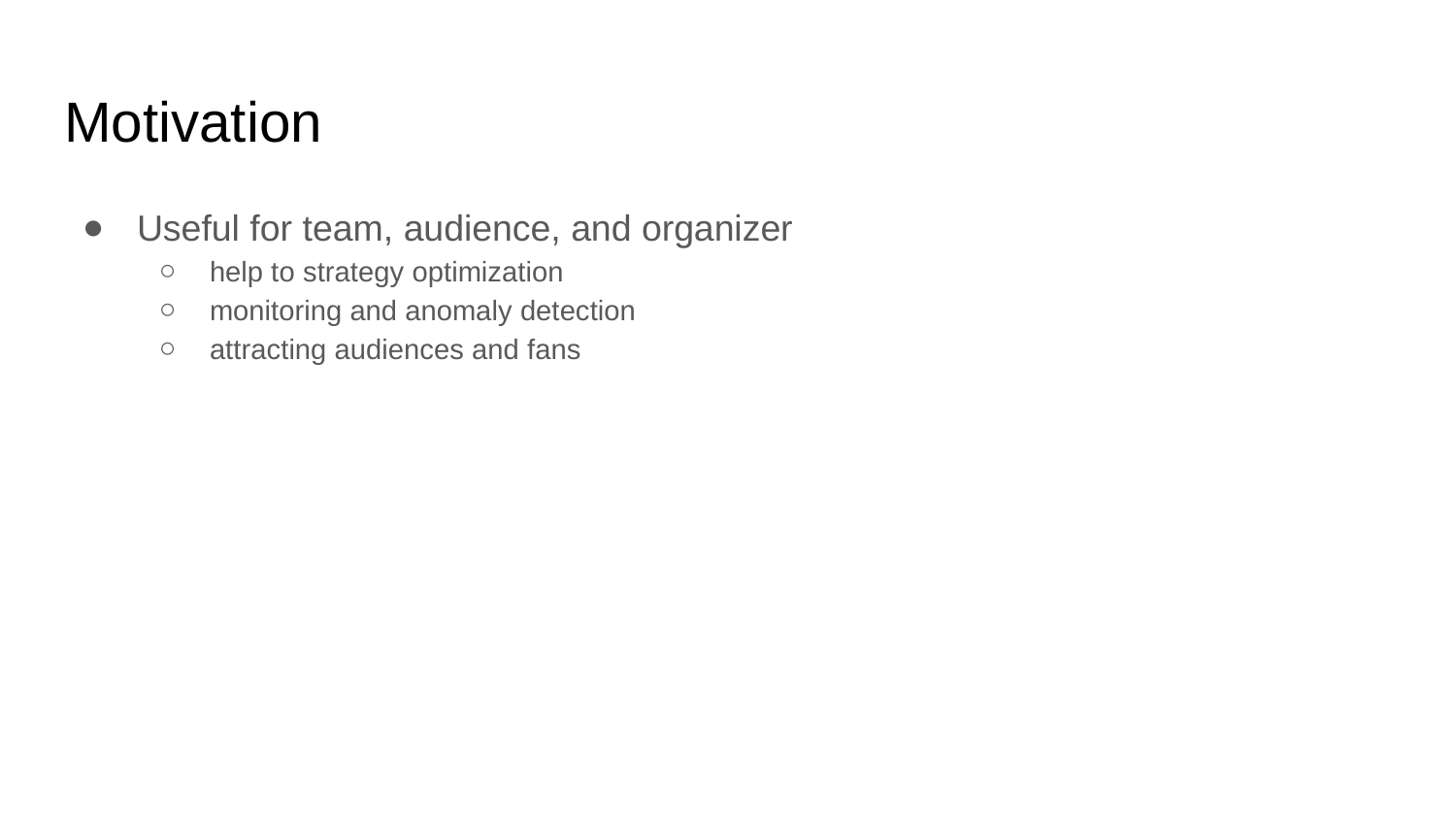

# Motivation
Useful for team, audience, and organizer
help to strategy optimization
monitoring and anomaly detection
attracting audiences and fans